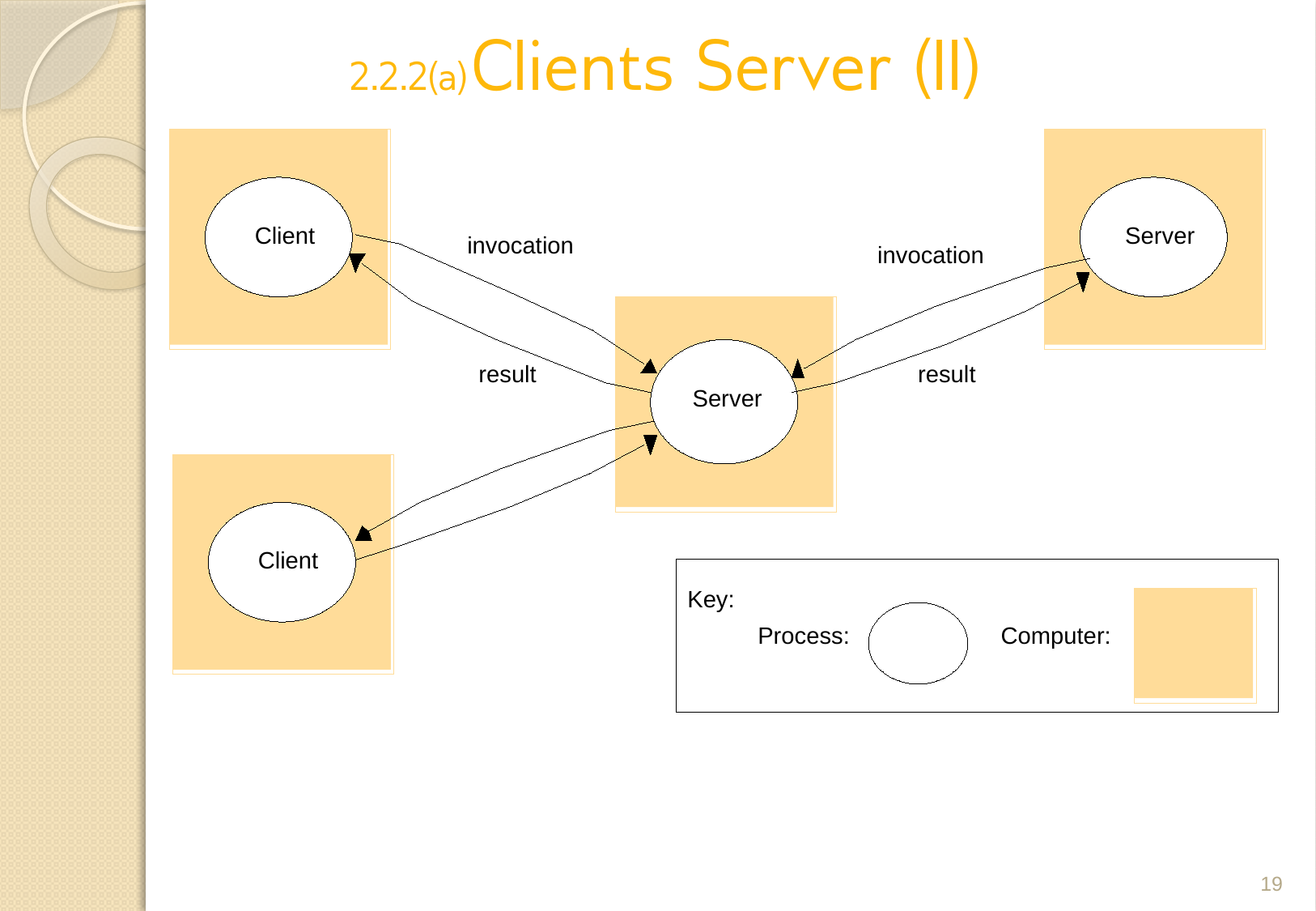

# 2.2.2(a)	Clients Server (II)

Client
Server
invocation

invocation

result

result
Server

Client

Key:

Process:
Computer:

19